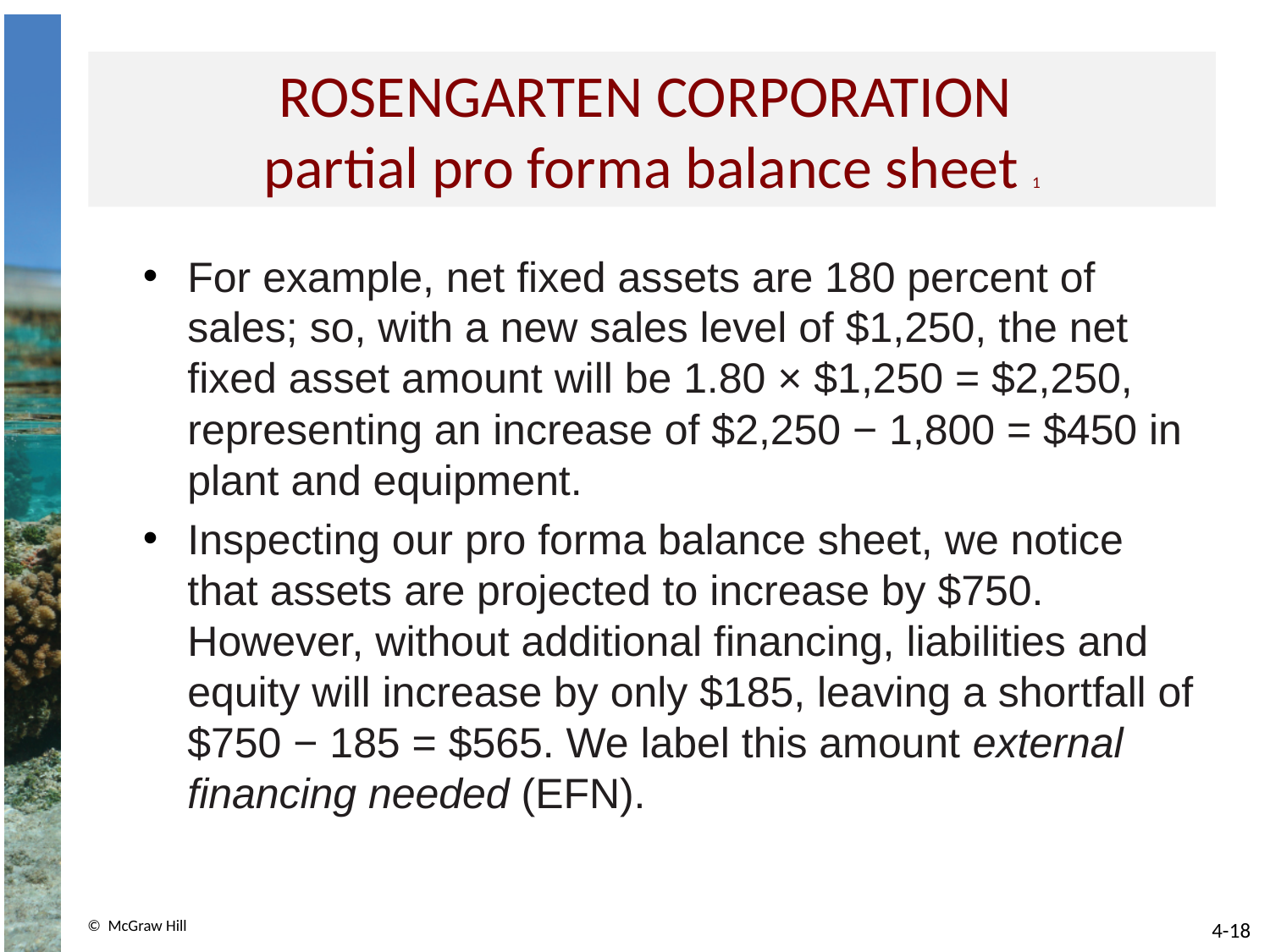

# ROSENGARTEN CORPORATION partial pro forma balance sheet 1
For example, net fixed assets are 180 percent of sales; so, with a new sales level of $1,250, the net fixed asset amount will be 1.80 × $1,250 = $2,250, representing an increase of $2,250 − 1,800 = $450 in plant and equipment.
Inspecting our pro forma balance sheet, we notice that assets are projected to increase by $750. However, without additional financing, liabilities and equity will increase by only $185, leaving a shortfall of $750 − 185 = $565. We label this amount external financing needed (EFN).